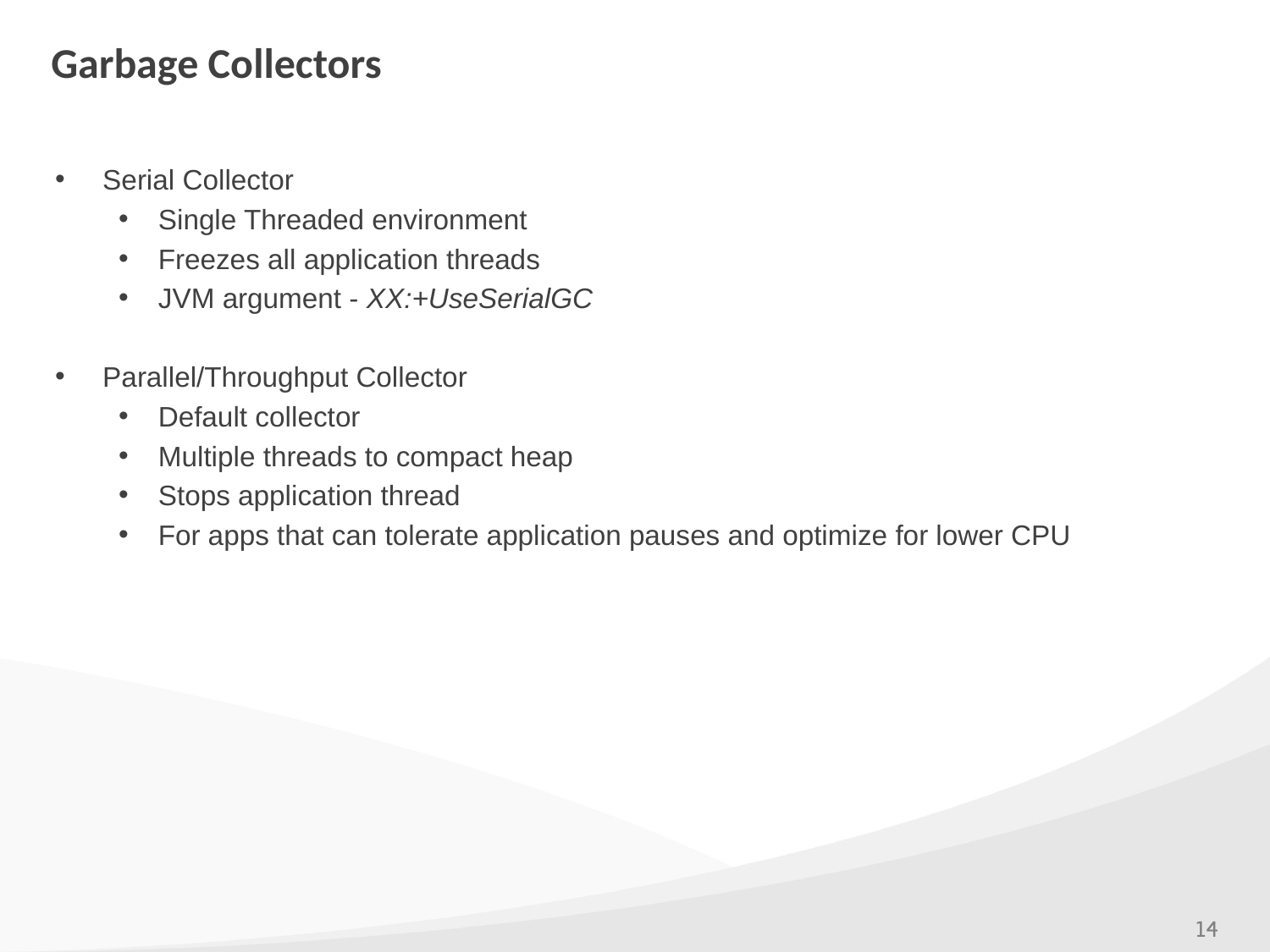

# Garbage Collectors

Serial Collector
Single Threaded environment
Freezes all application threads
JVM argument - XX:+UseSerialGC

Parallel/Throughput Collector
Default collector
Multiple threads to compact heap
Stops application thread
For apps that can tolerate application pauses and optimize for lower CPU